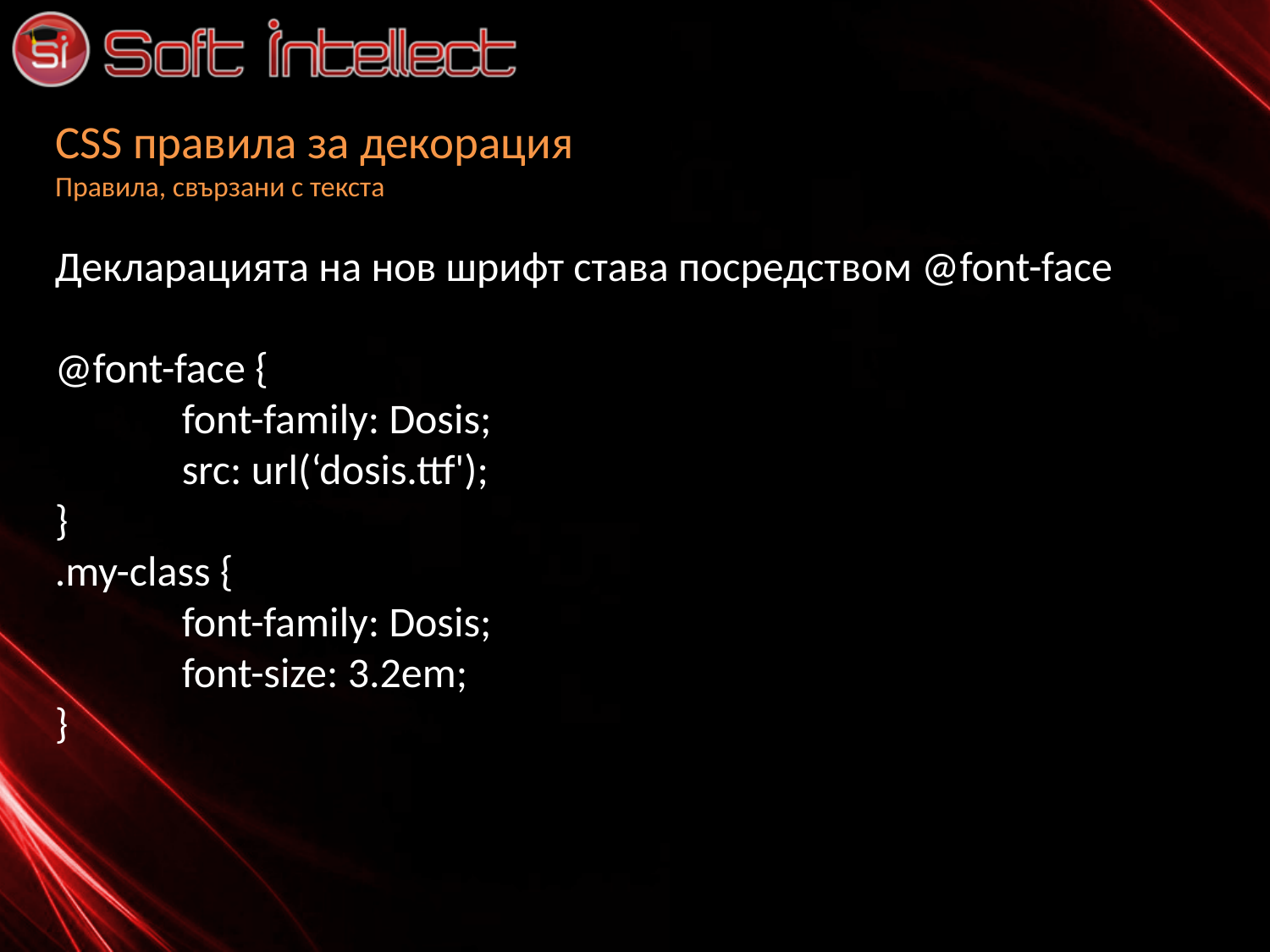

# CSS правила за декорация Правила, свързани с текста
Декларацията на нов шрифт става посредством @font-face

@font-face {
	font-family: Dosis;
	src: url(‘dosis.ttf');
}
.my-class {
	font-family: Dosis;
	font-size: 3.2em;
}